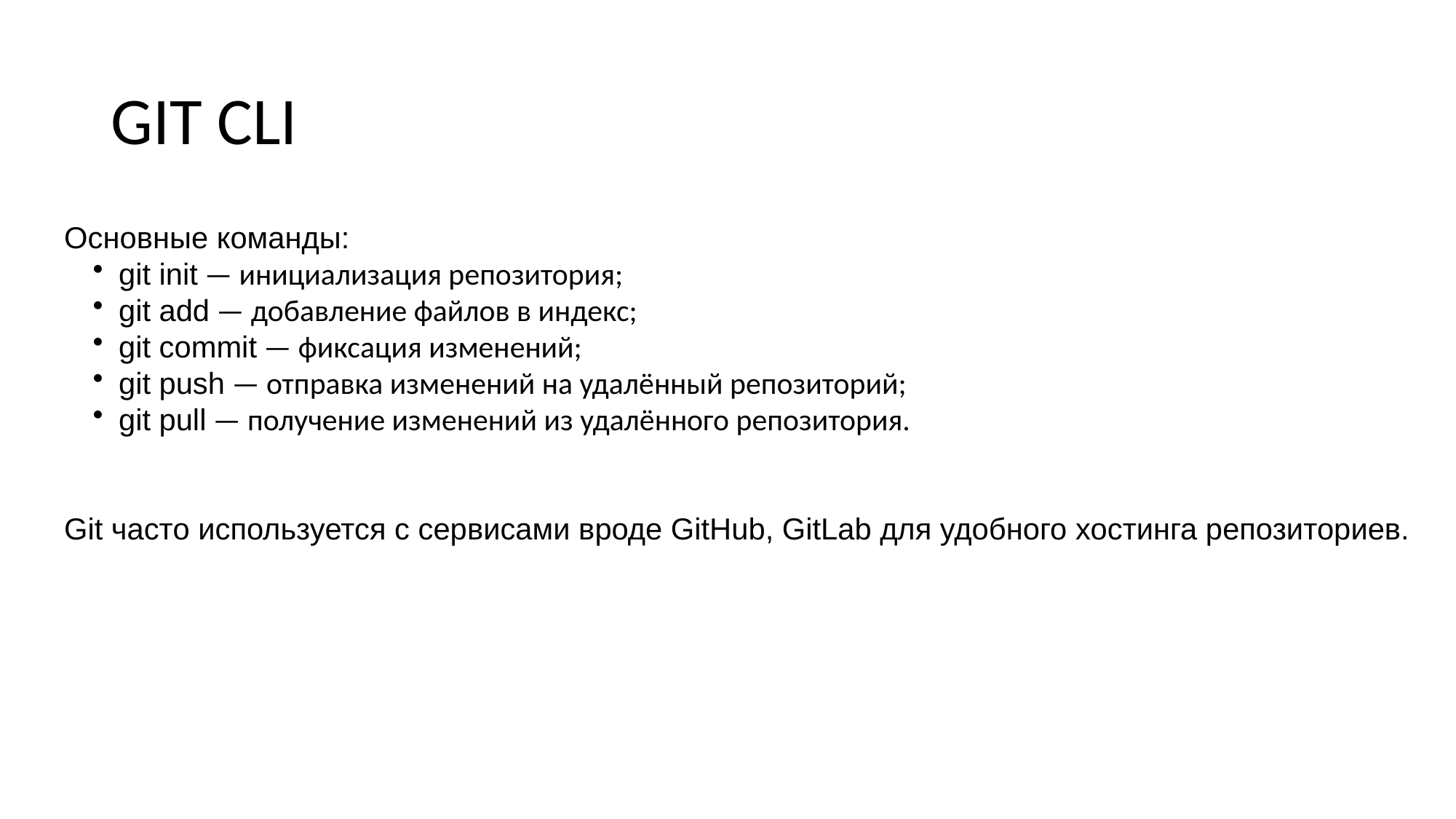

# GIT CLI
Основные команды:
git init — инициализация репозитория;
git add — добавление файлов в индекс;
git commit — фиксация изменений;
git push — отправка изменений на удалённый репозиторий;
git pull — получение изменений из удалённого репозитория.

Git часто используется с сервисами вроде GitHub, GitLab для удобного хостинга репозиториев.